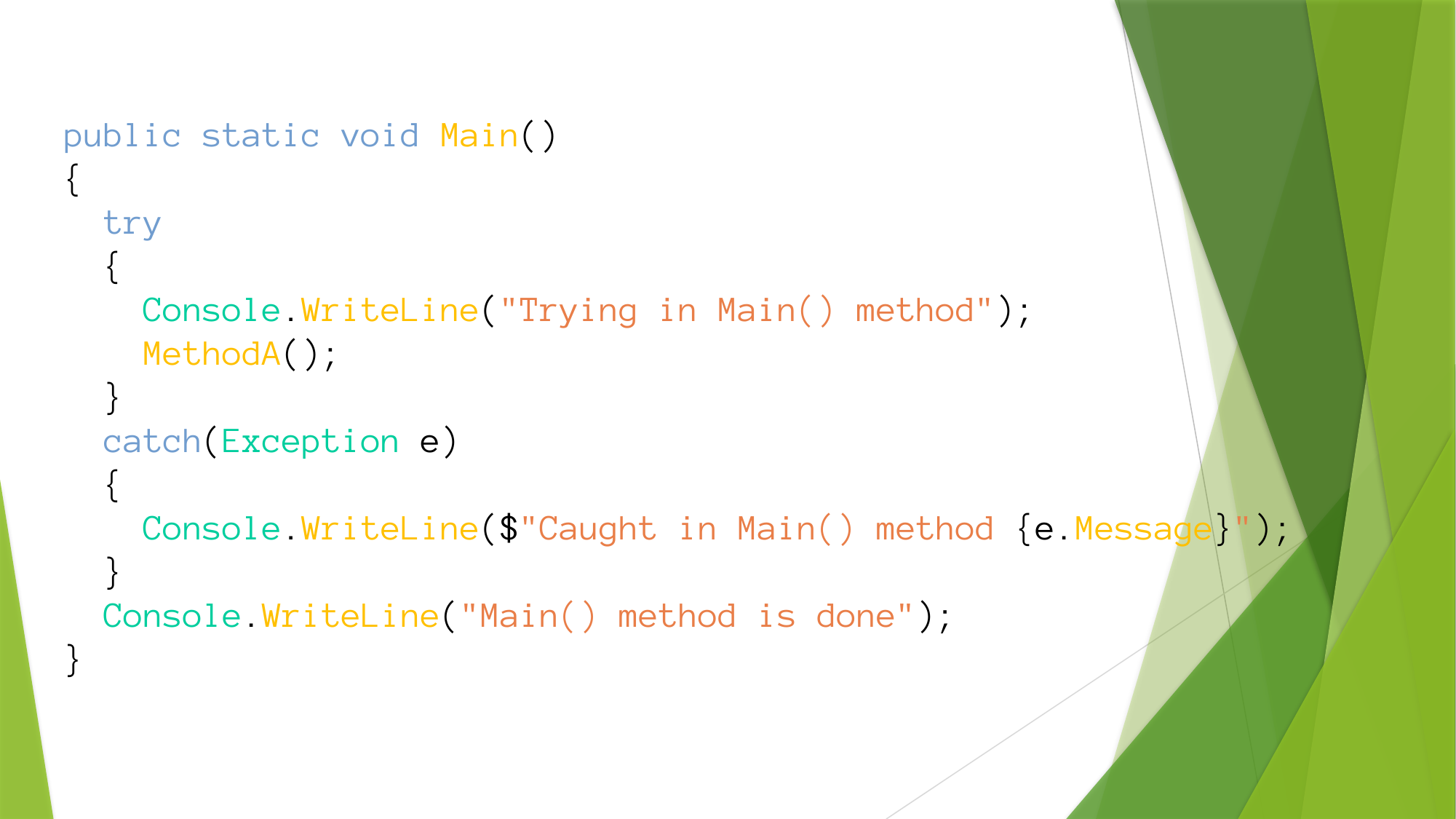

public static void Main()
{
  try
  {
    Console.WriteLine("Trying in Main() method");
    MethodA();
  }
  catch(Exception e)
  {
    Console.WriteLine($"Caught in Main() method {e.Message}");
  }
  Console.WriteLine("Main() method is done");
}